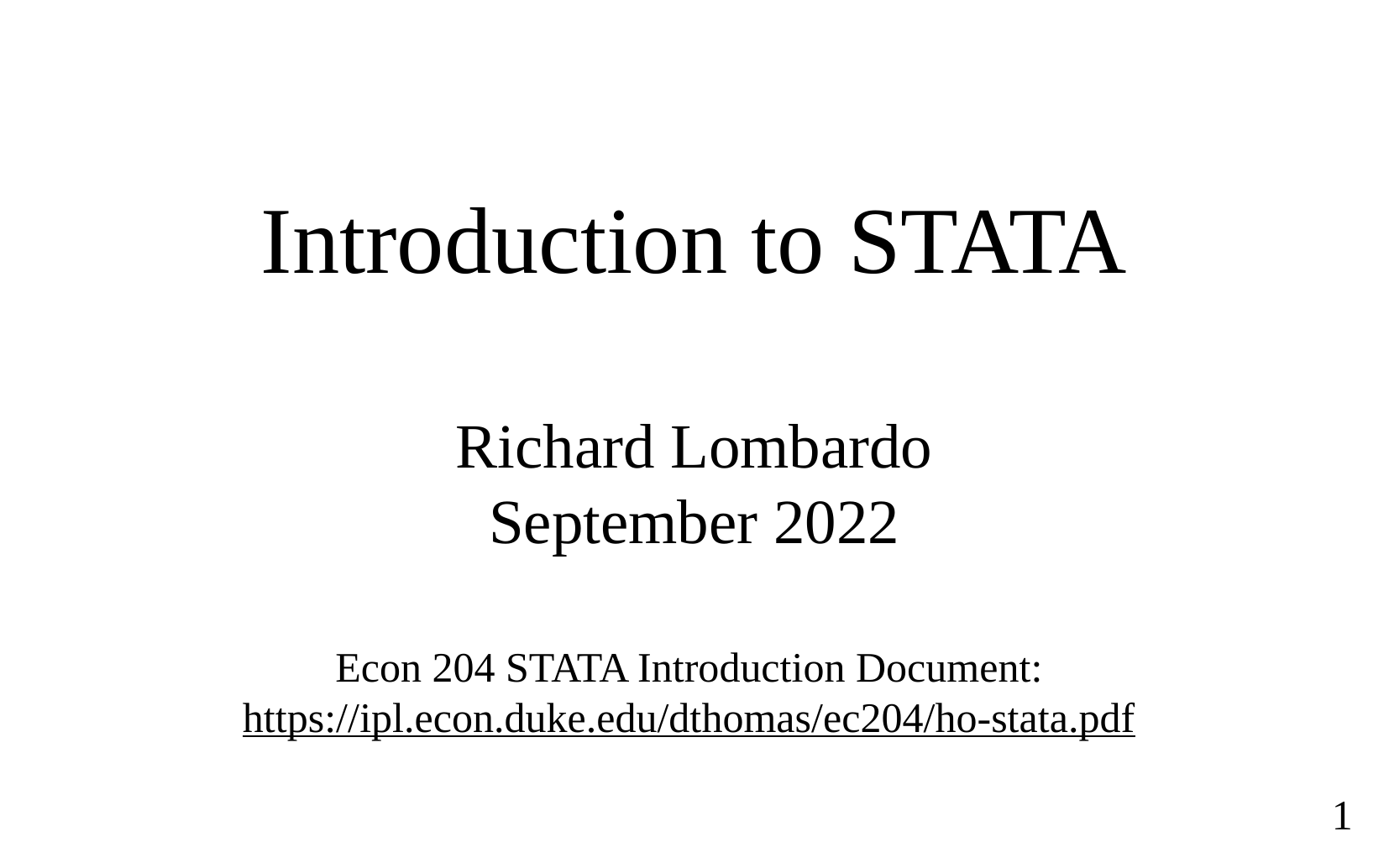

Introduction to STATA

Richard Lombardo
September 2022

Econ 204 STATA Introduction Document:
https://ipl.econ.duke.edu/dthomas/ec204/ho-stata.pdf
1